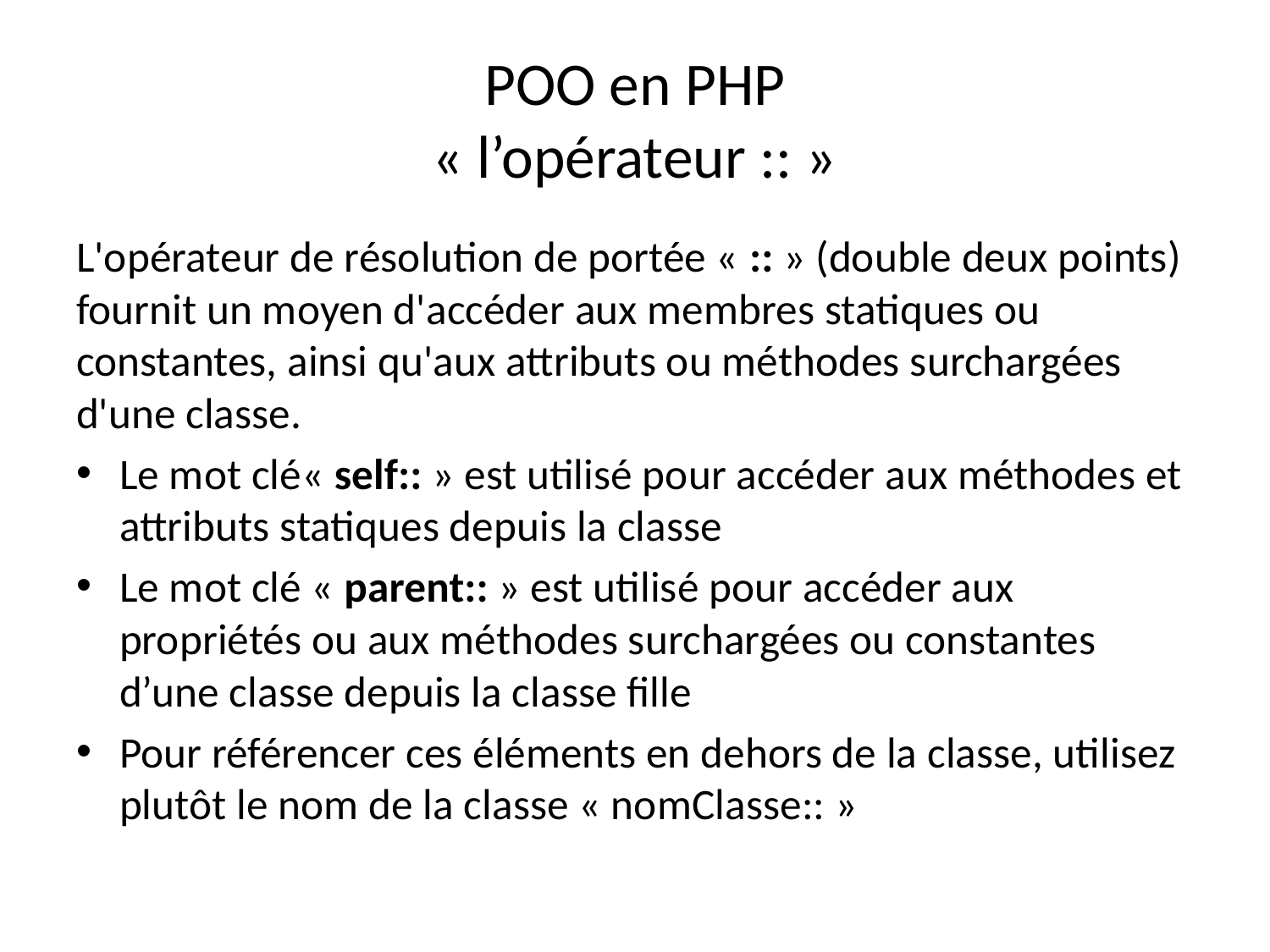

# POO en PHP « l’opérateur :: »
L'opérateur de résolution de portée « :: » (double deux points) fournit un moyen d'accéder aux membres statiques ou constantes, ainsi qu'aux attributs ou méthodes surchargées d'une classe.
Le mot clé« self:: » est utilisé pour accéder aux méthodes et attributs statiques depuis la classe
Le mot clé « parent:: » est utilisé pour accéder aux propriétés ou aux méthodes surchargées ou constantes d’une classe depuis la classe fille
Pour référencer ces éléments en dehors de la classe, utilisez plutôt le nom de la classe « nomClasse:: »